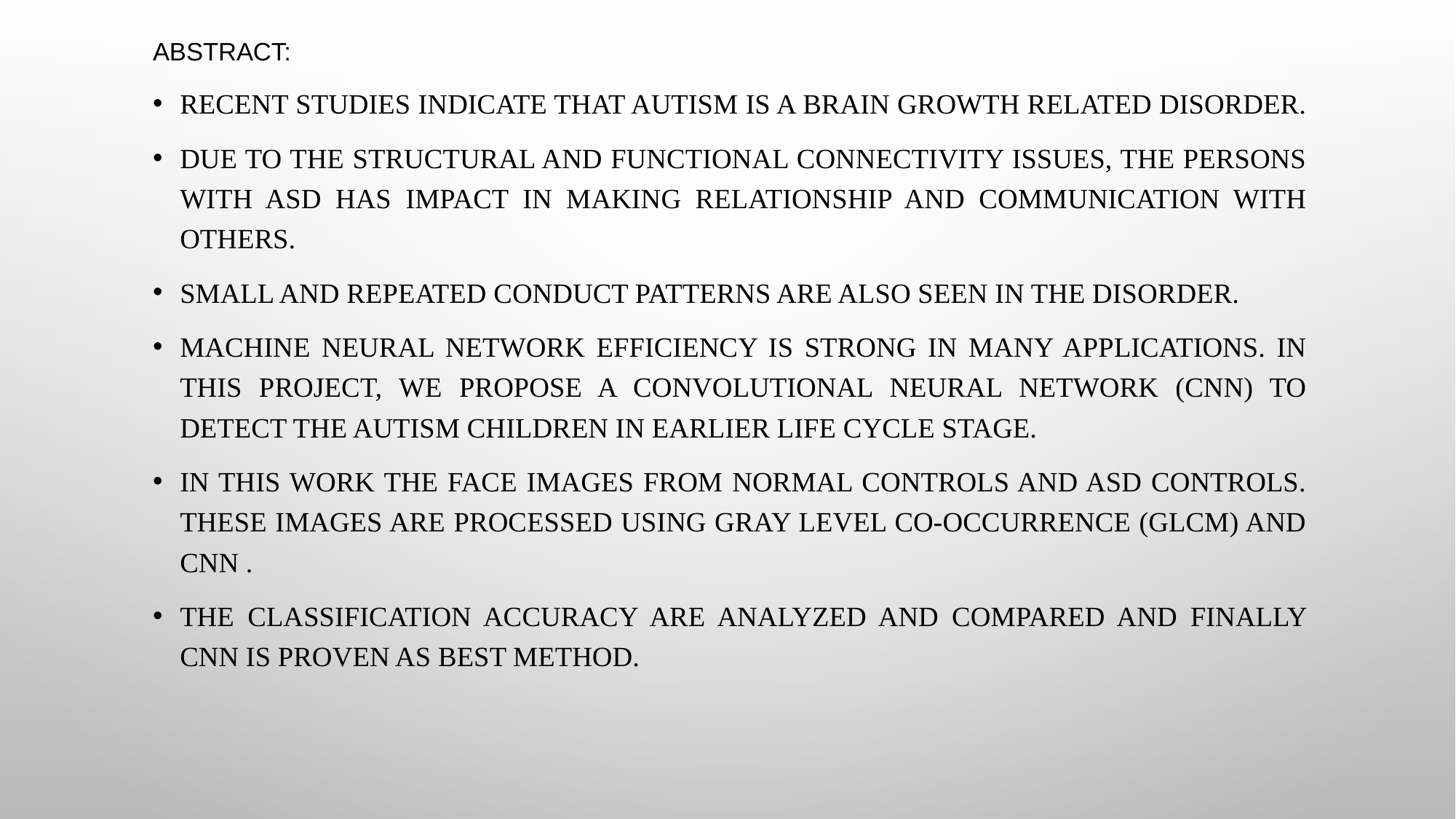

ABSTRACT:
Recent Studies indicate that autism is a brain growth related disorder.
Due to the structural and functional connectivity issues, the persons with ASD has impact in making relationship and communication with others.
Small and repeated conduct patterns are also seen in the disorder.
machine neural network efficiency is strong in many applications. In this project, we propose a convolutional neural network (CNN) to detect the autism children in earlier life cycle stage.
In this work the face images from normal controls and ASD controls. These images are processed using Gray level co-occurrence (GLCM) and CNN .
The Classification Accuracy are analyzed and compared and finally CNN is proven as best method.